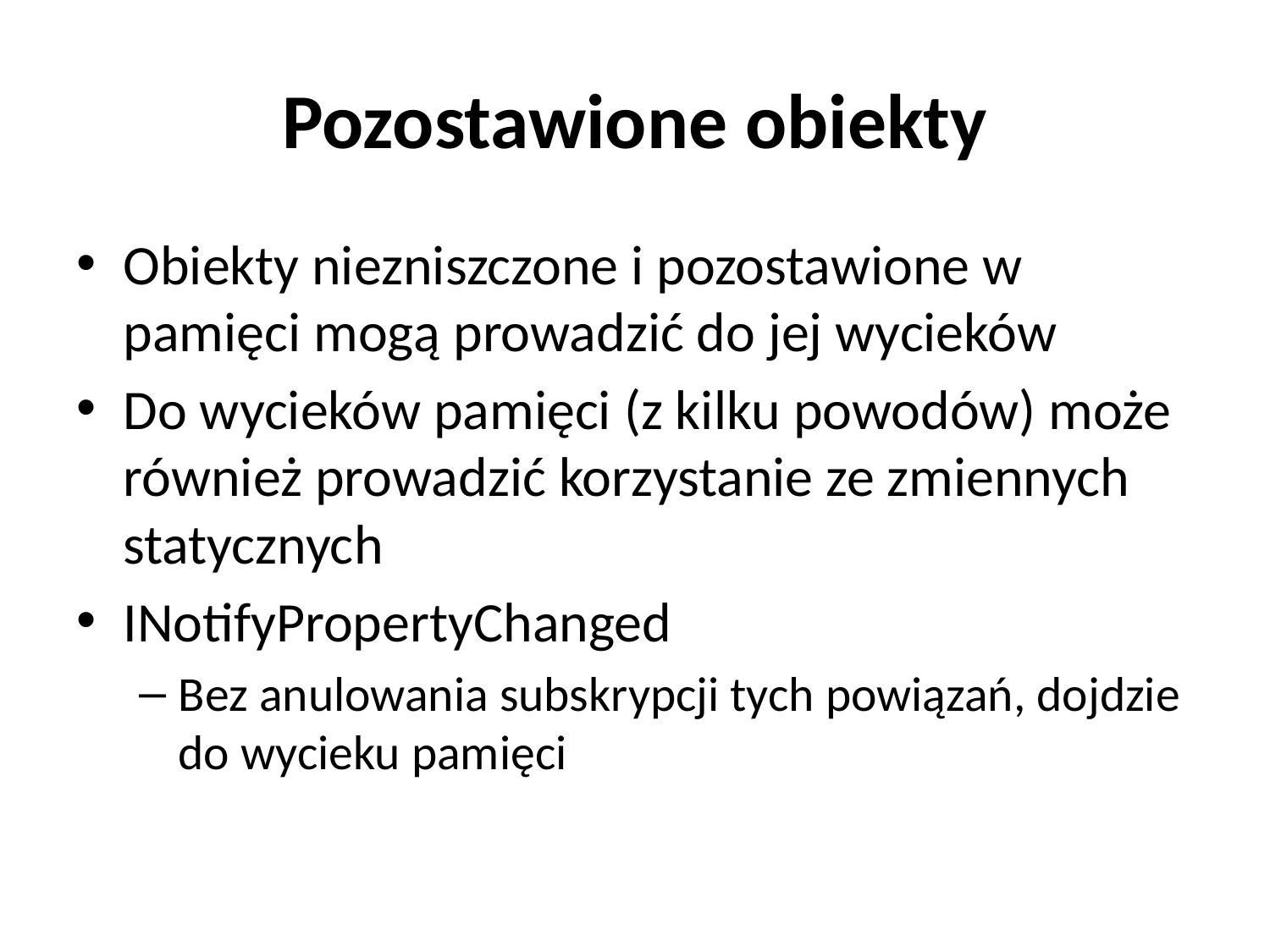

# Pozostawione obiekty
Obiekty niezniszczone i pozostawione w pamięci mogą prowadzić do jej wycieków
Do wycieków pamięci (z kilku powodów) może również prowadzić korzystanie ze zmiennych statycznych
INotifyPropertyChanged
Bez anulowania subskrypcji tych powiązań, dojdzie do wycieku pamięci